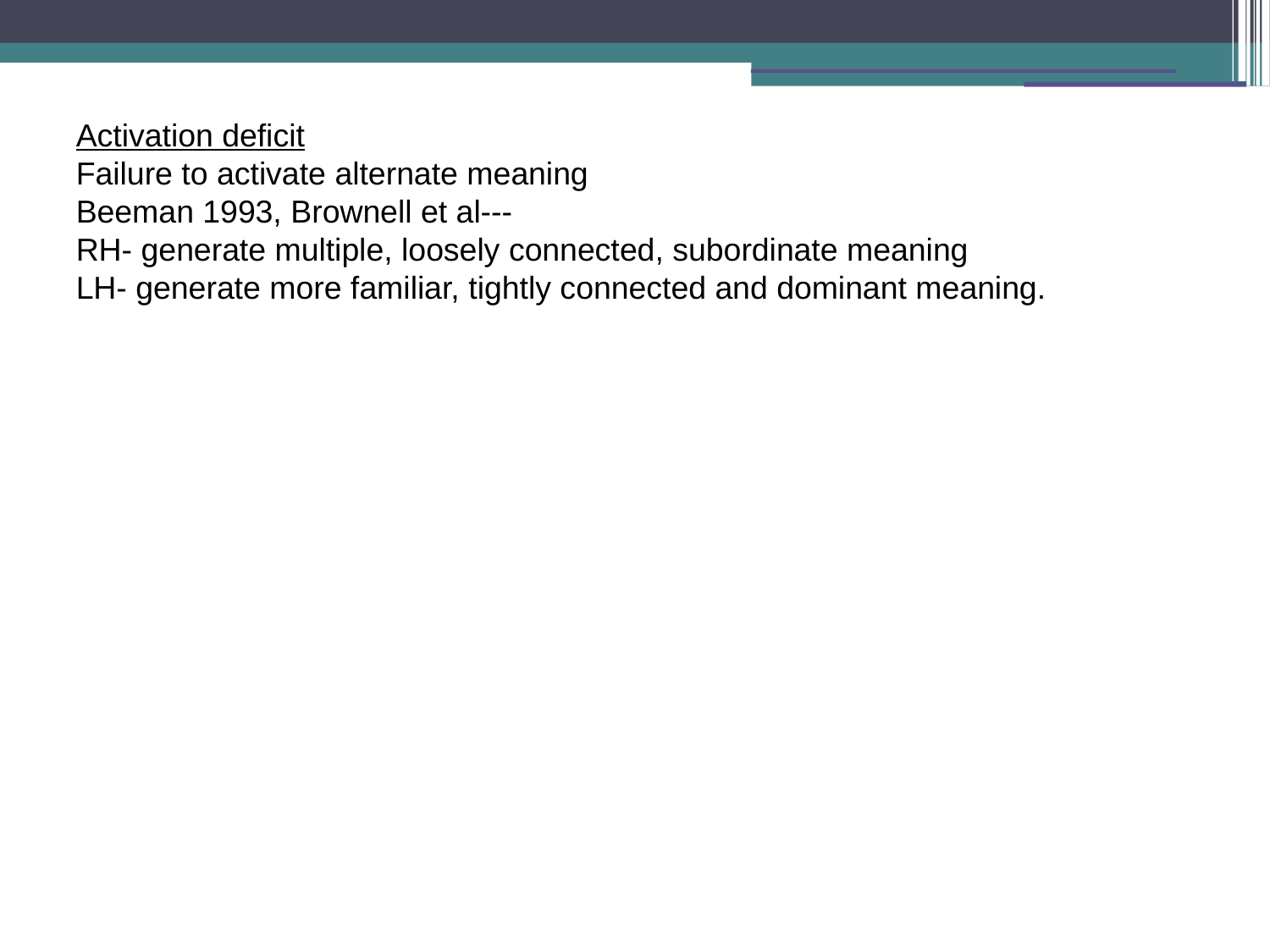

Activation deficit
Failure to activate alternate meaning
Beeman 1993, Brownell et al---
RH- generate multiple, loosely connected, subordinate meaning
LH- generate more familiar, tightly connected and dominant meaning.